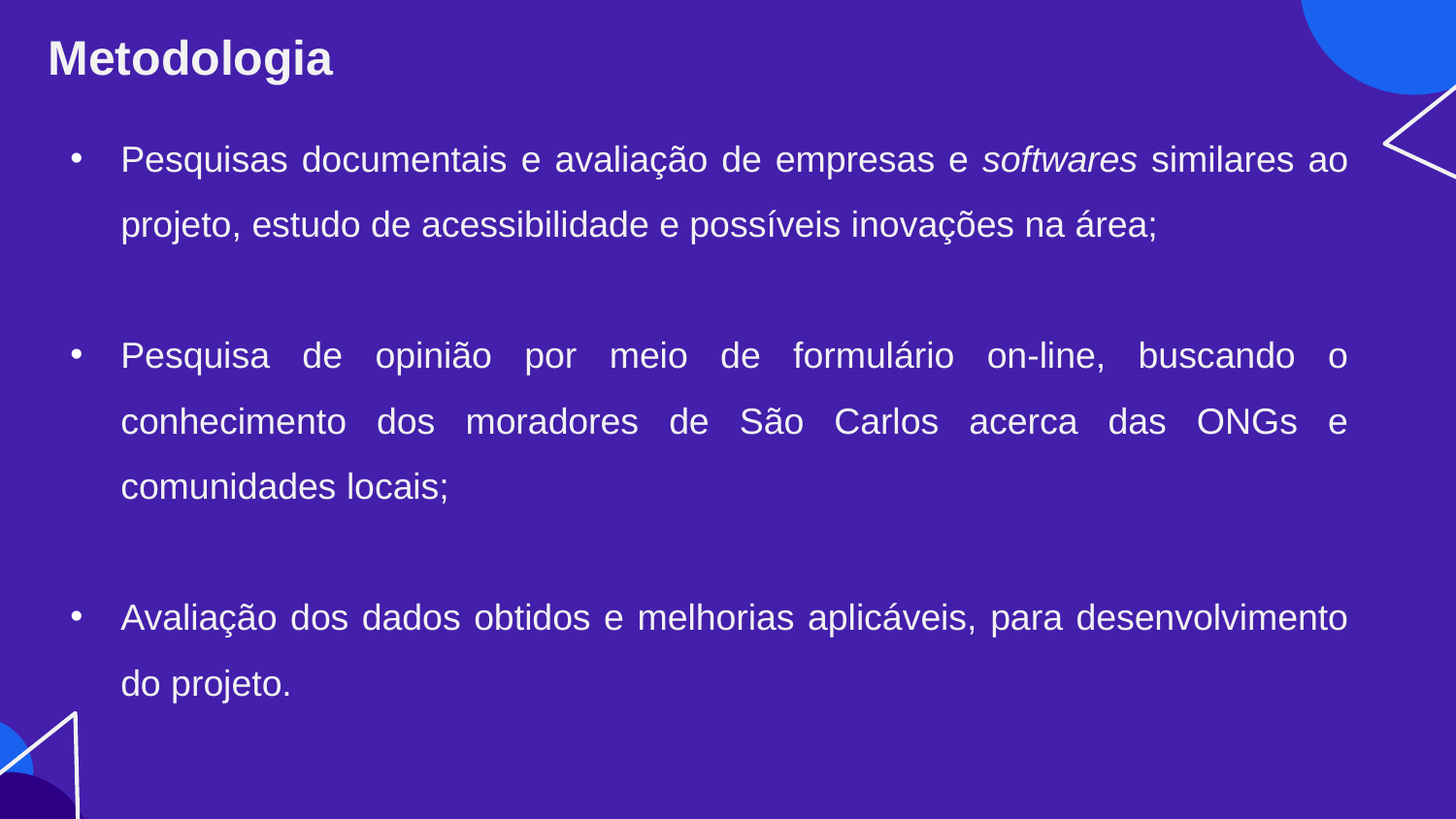

# Metodologia
Pesquisas documentais e avaliação de empresas e softwares similares ao projeto, estudo de acessibilidade e possíveis inovações na área;

Pesquisa de opinião por meio de formulário on-line, buscando o conhecimento dos moradores de São Carlos acerca das ONGs e comunidades locais;

Avaliação dos dados obtidos e melhorias aplicáveis, para desenvolvimento do projeto.